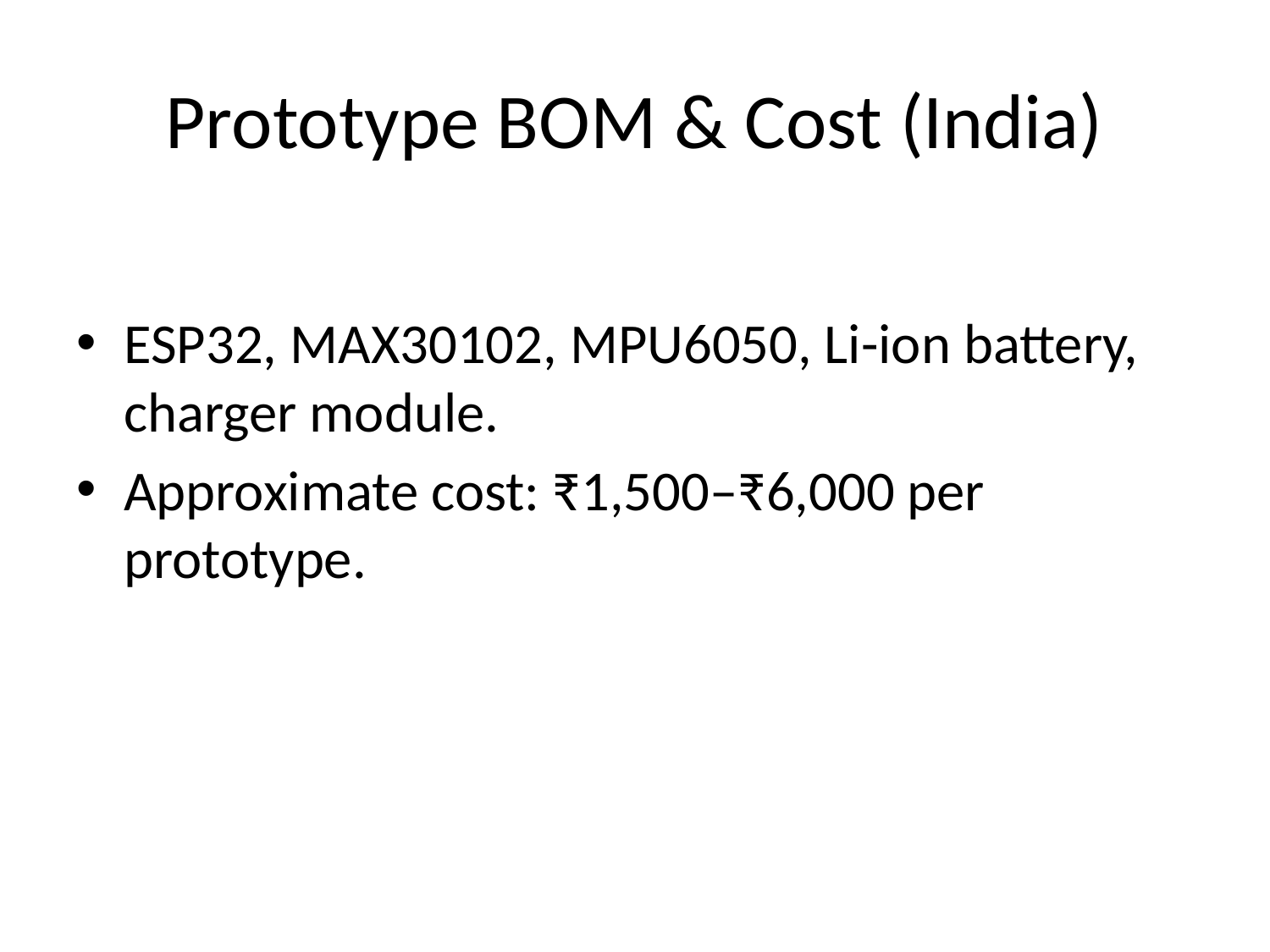

# Prototype BOM & Cost (India)

ESP32, MAX30102, MPU6050, Li-ion battery, charger module.
Approximate cost: ₹1,500–₹6,000 per prototype.